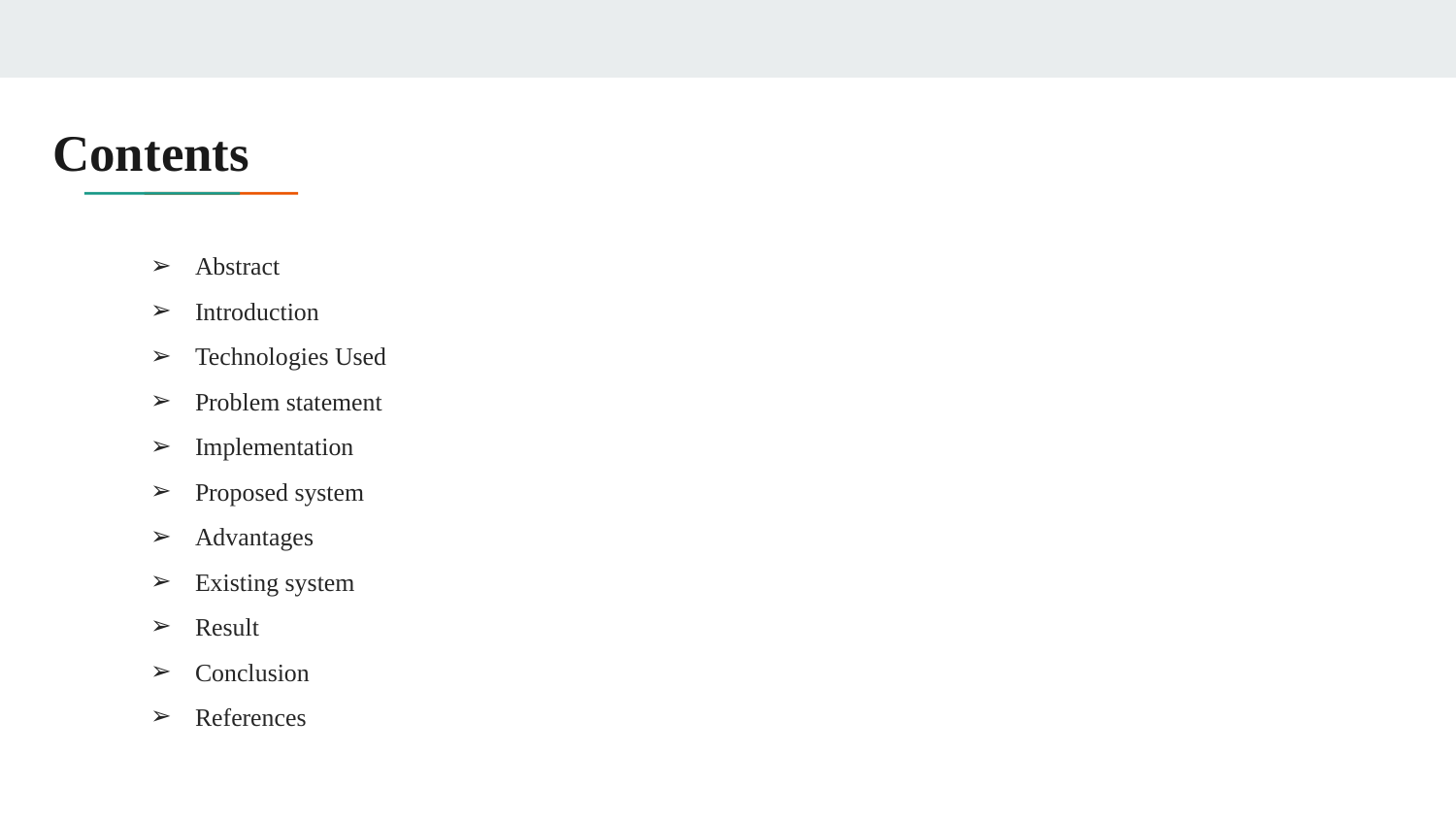

# Contents
Abstract
Introduction
Technologies Used
Problem statement
Implementation
Proposed system
Advantages
Existing system
Result
Conclusion
References